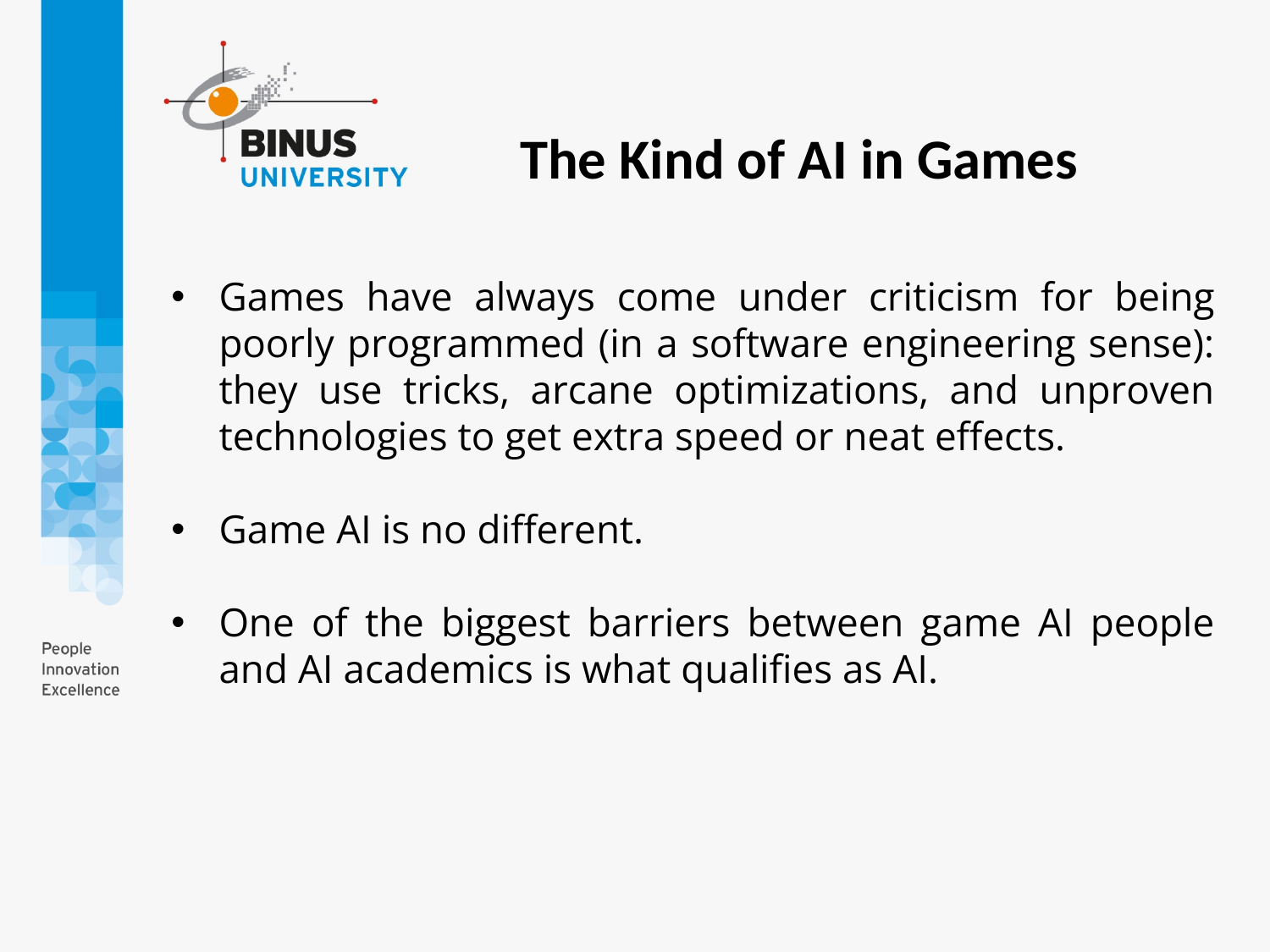

The Kind of AI in Games
Games have always come under criticism for being poorly programmed (in a software engineering sense): they use tricks, arcane optimizations, and unproven technologies to get extra speed or neat effects.

Game AI is no different.

One of the biggest barriers between game AI people and AI academics is what qualifies as AI.